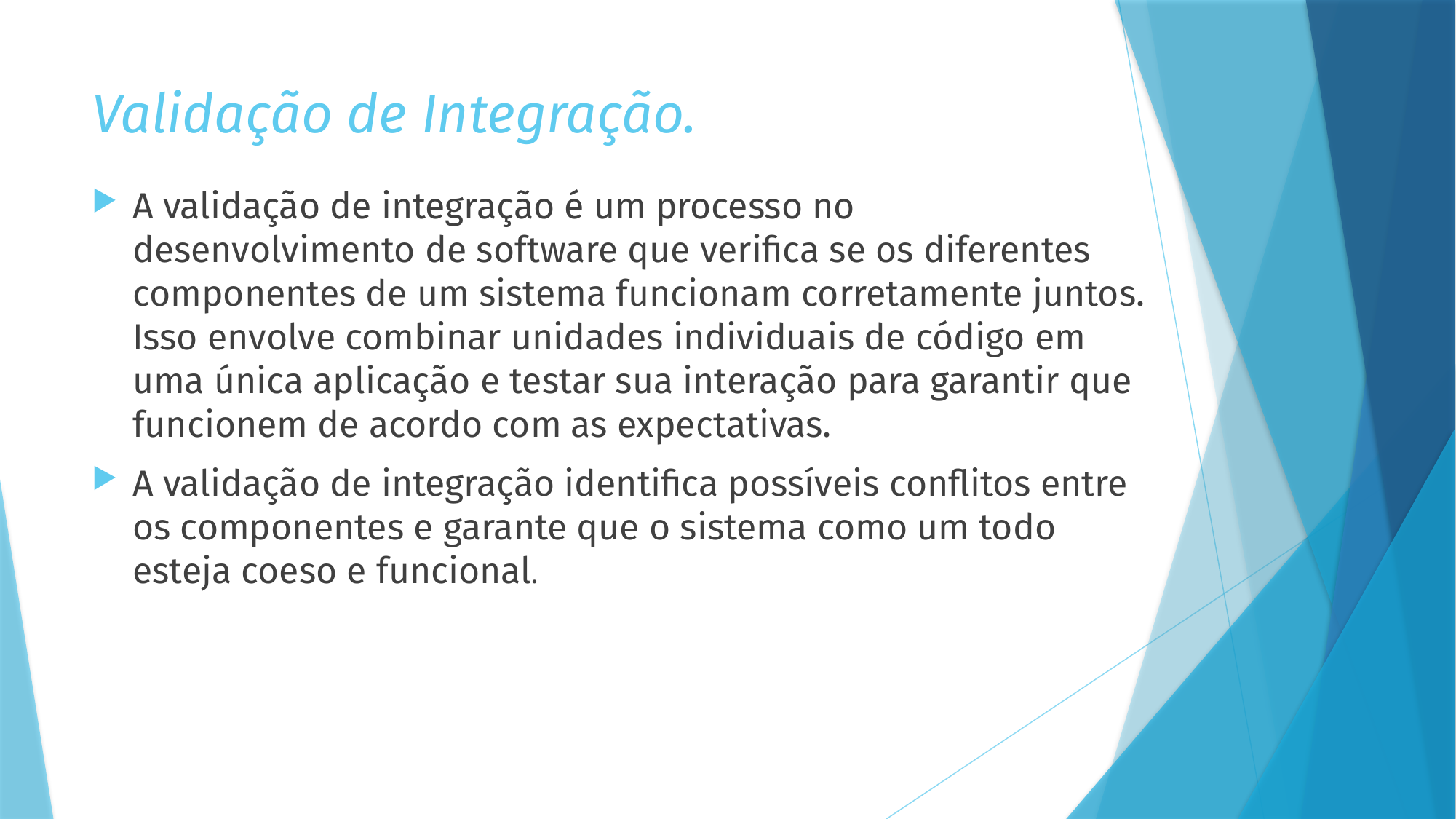

# Validação de Integração.
A validação de integração é um processo no desenvolvimento de software que verifica se os diferentes componentes de um sistema funcionam corretamente juntos. Isso envolve combinar unidades individuais de código em uma única aplicação e testar sua interação para garantir que funcionem de acordo com as expectativas.
A validação de integração identifica possíveis conflitos entre os componentes e garante que o sistema como um todo esteja coeso e funcional.